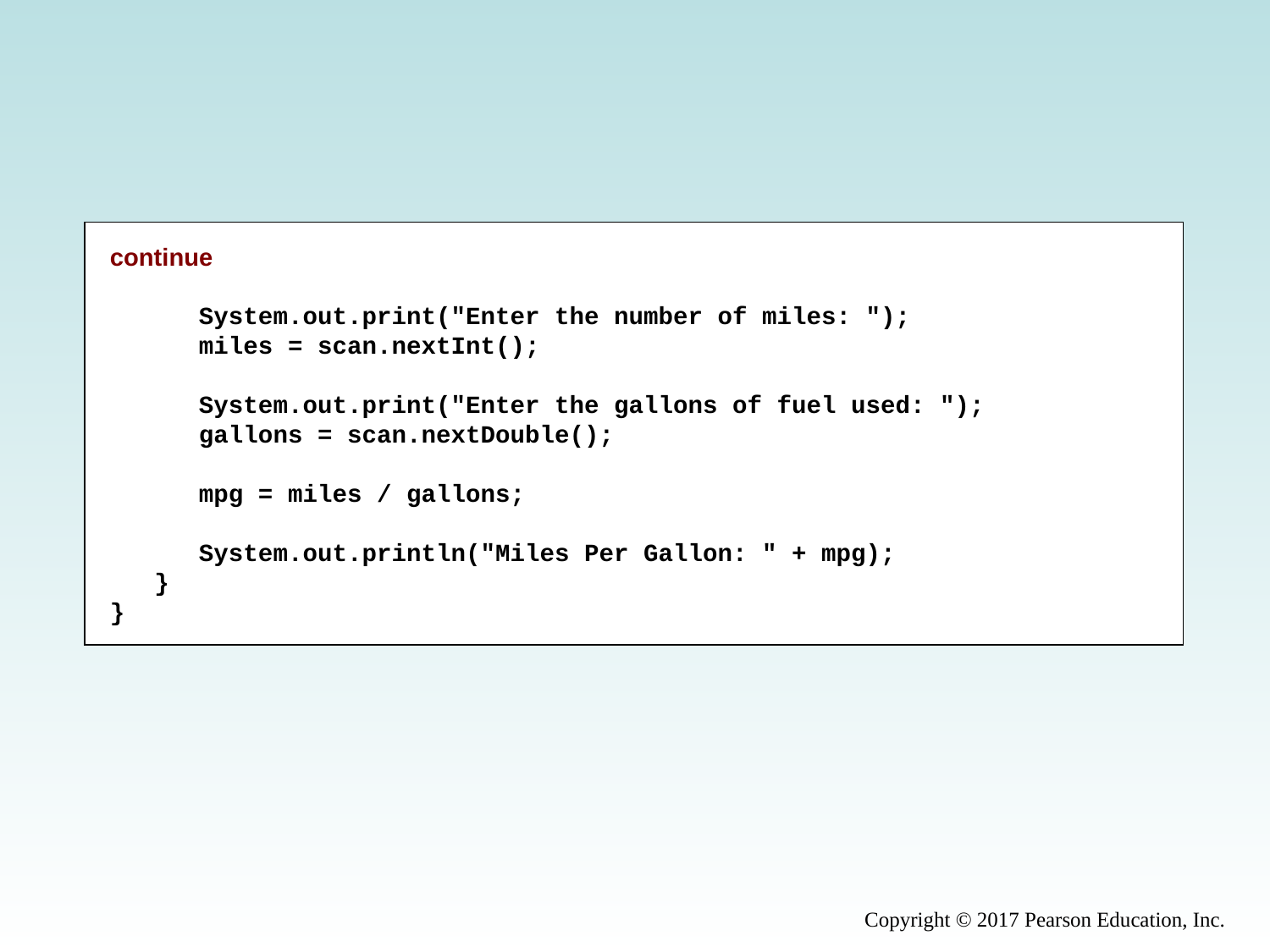

continue

      System.out.print("Enter the number of miles: ");
      miles = scan.nextInt();

      System.out.print("Enter the gallons of fuel used: ");
      gallons = scan.nextDouble();

      mpg = miles / gallons;

      System.out.println("Miles Per Gallon: " + mpg);
   }
}
Copyright © 2017 Pearson Education, Inc.